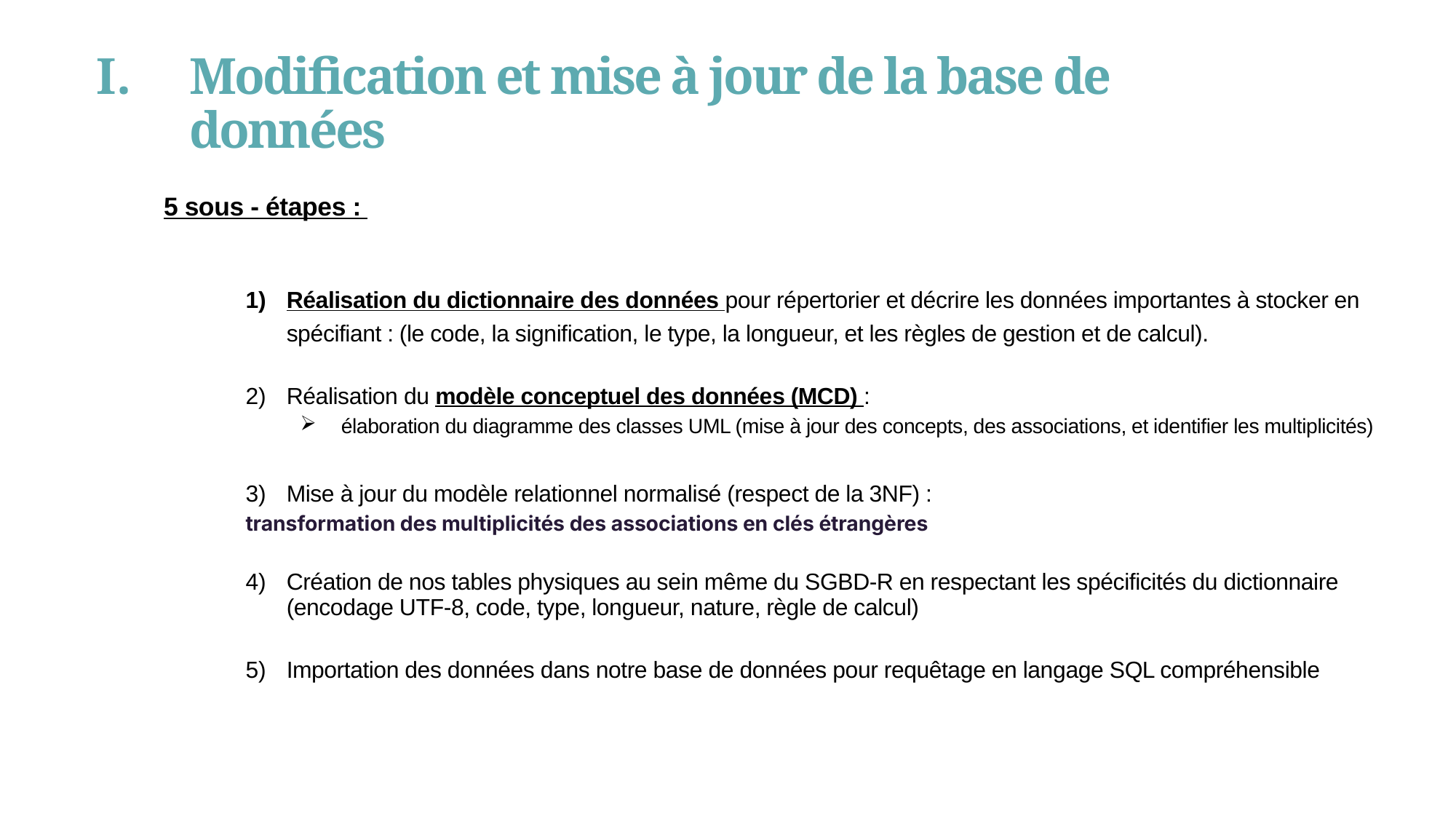

# Modification et mise à jour de la base de données
5 sous - étapes :

Réalisation du dictionnaire des données pour répertorier et décrire les données importantes à stocker en spécifiant : (le code, la signification, le type, la longueur, et les règles de gestion et de calcul).

Réalisation du modèle conceptuel des données (MCD) :
élaboration du diagramme des classes UML (mise à jour des concepts, des associations, et identifier les multiplicités)

Mise à jour du modèle relationnel normalisé (respect de la 3NF) :
		transformation des multiplicités des associations en clés étrangères

Création de nos tables physiques au sein même du SGBD-R en respectant les spécificités du dictionnaire (encodage UTF-8, code, type, longueur, nature, règle de calcul)

Importation des données dans notre base de données pour requêtage en langage SQL compréhensible